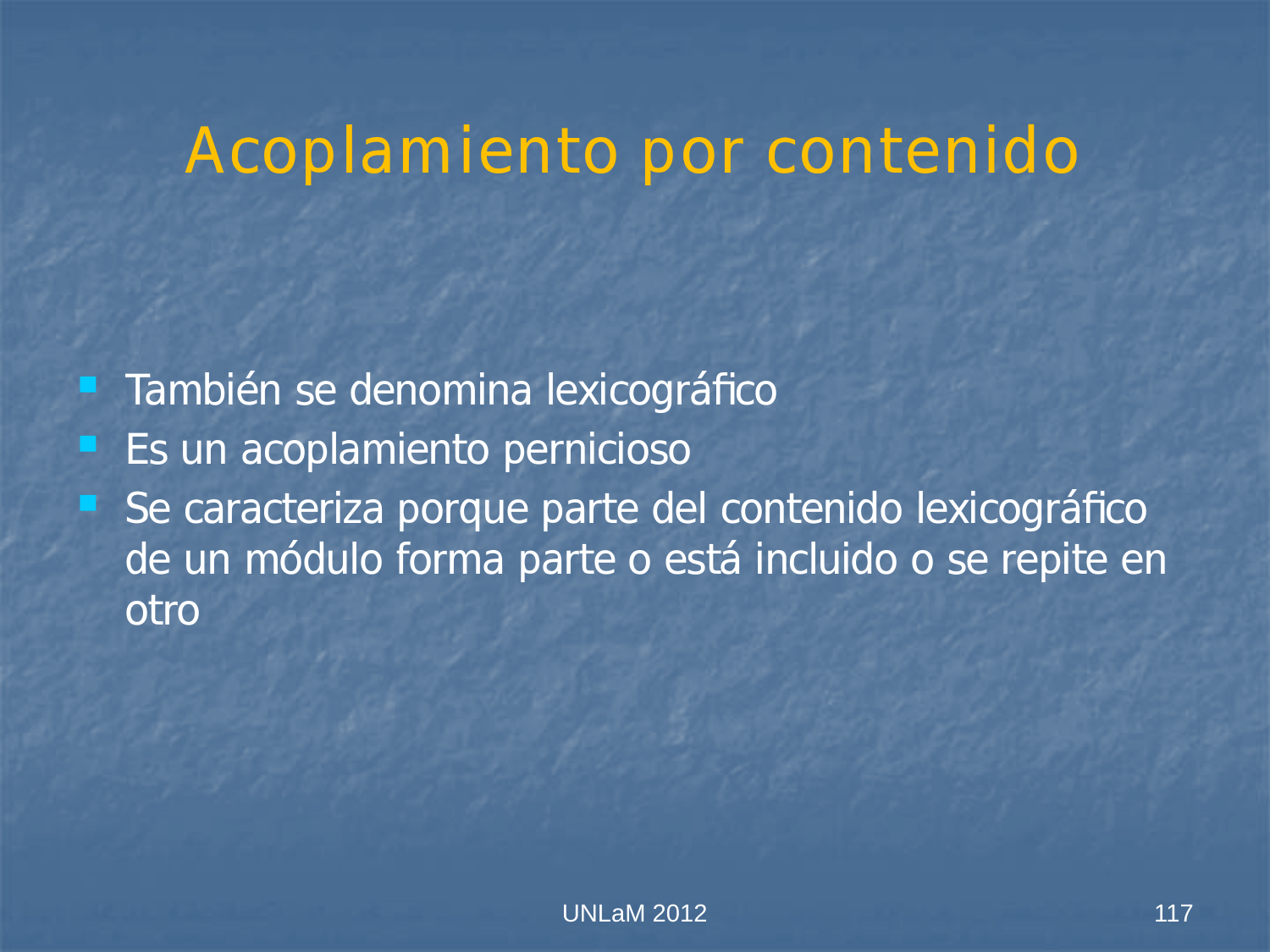

# Acoplamiento por contenido
También se denomina lexicográfico
Es un acoplamiento pernicioso
Se caracteriza porque parte del contenido lexicográfico de un módulo forma parte o está incluido o se repite en otro
UNLaM 2012
117